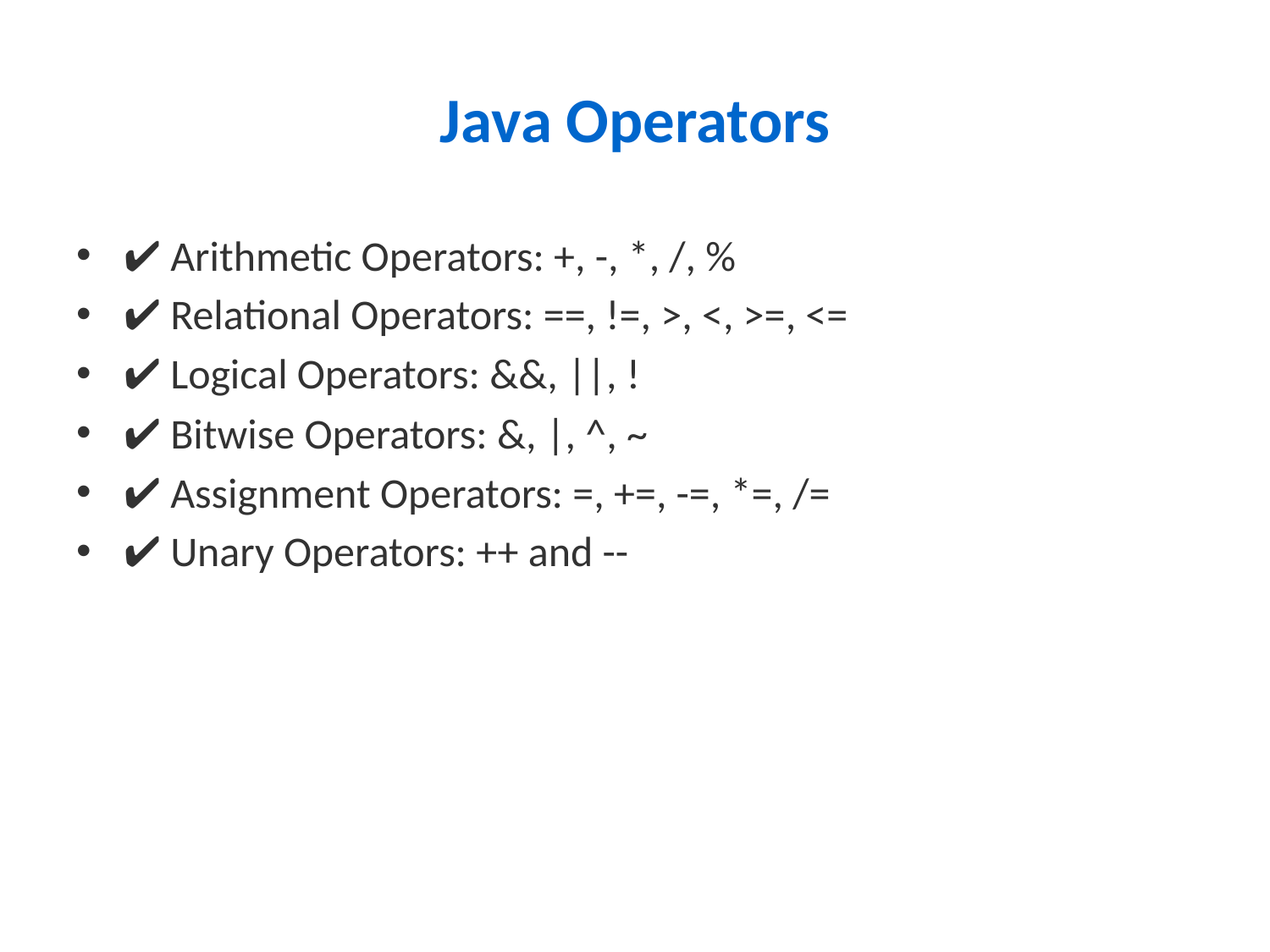

# Java Operators
✔ Arithmetic Operators: +, -, *, /, %
✔ Relational Operators: ==, !=, >, <, >=, <=
✔ Logical Operators: &&, ||, !
✔ Bitwise Operators: &, |, ^, ~
✔ Assignment Operators: =, +=, -=, *=, /=
✔ Unary Operators: ++ and --